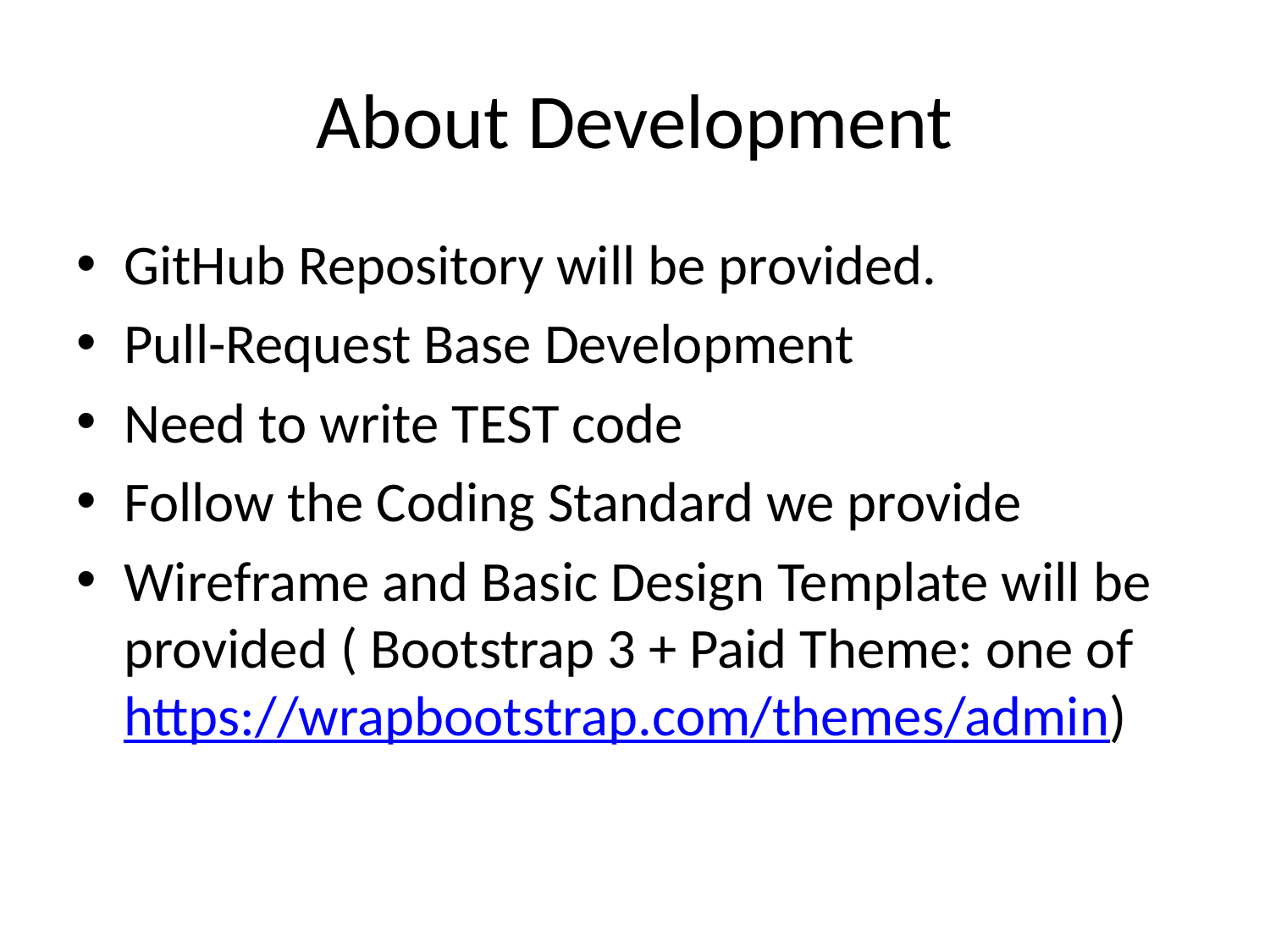

# About Development
GitHub Repository will be provided.
Pull-Request Base Development
Need to write TEST code
Follow the Coding Standard we provide
Wireframe and Basic Design Template will be provided ( Bootstrap 3 + Paid Theme: one of https://wrapbootstrap.com/themes/admin)